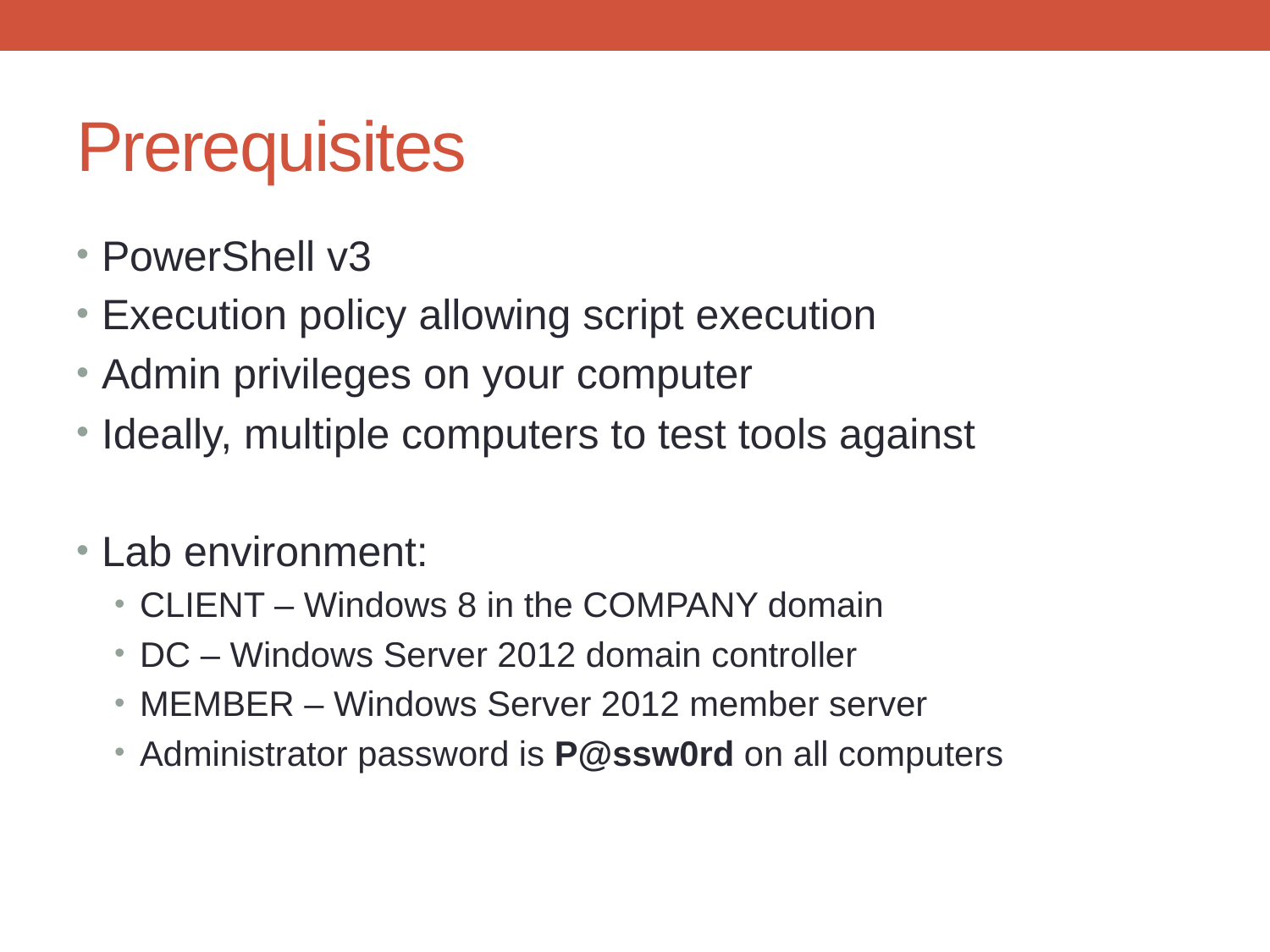

# Prerequisites
PowerShell v3
Execution policy allowing script execution
Admin privileges on your computer
Ideally, multiple computers to test tools against

Lab environment:
CLIENT – Windows 8 in the COMPANY domain
DC – Windows Server 2012 domain controller
MEMBER – Windows Server 2012 member server
Administrator password is P@ssw0rd on all computers